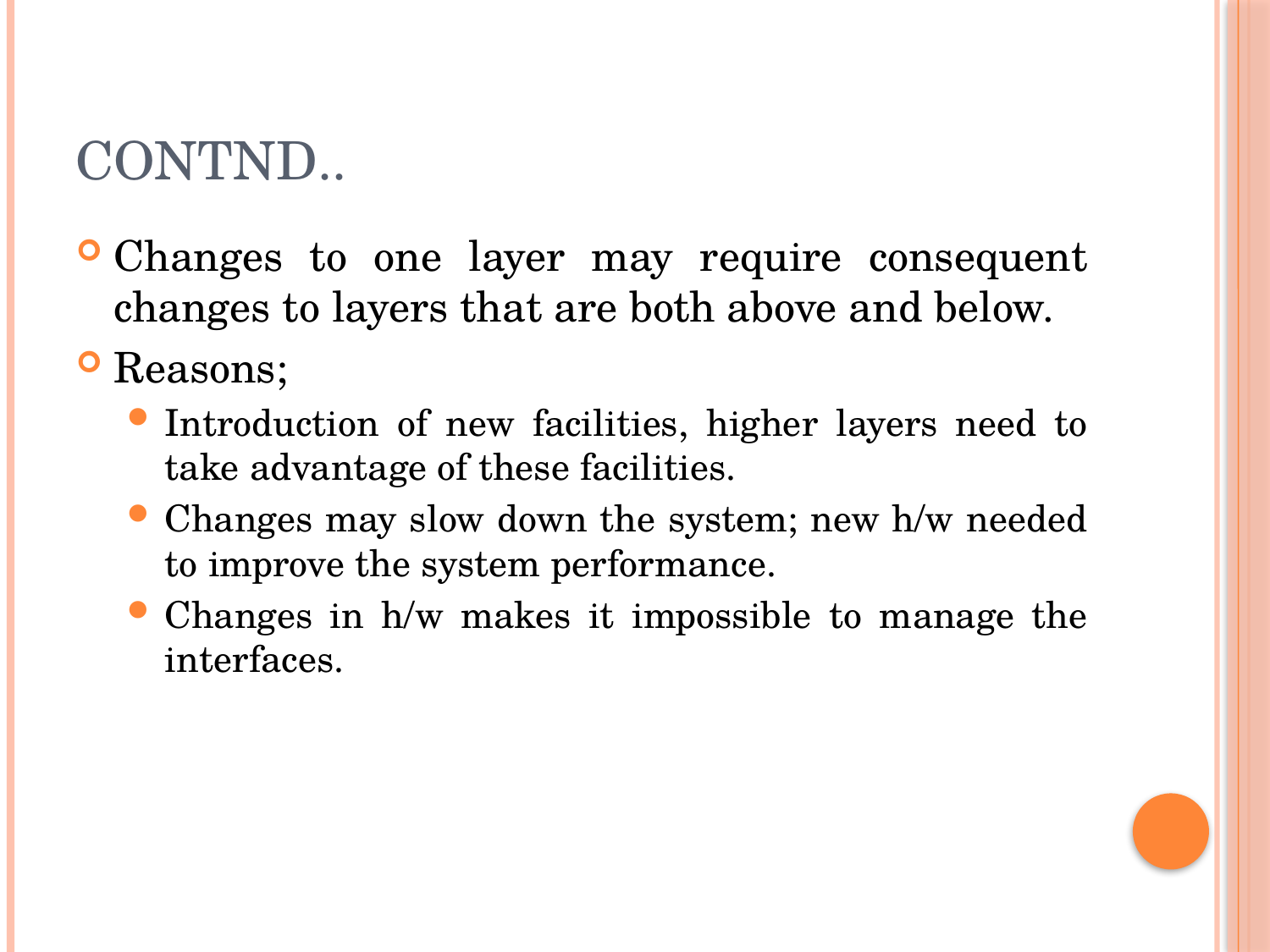

# Contnd..
Changes to one layer may require consequent changes to layers that are both above and below.
Reasons;
Introduction of new facilities, higher layers need to take advantage of these facilities.
Changes may slow down the system; new h/w needed to improve the system performance.
Changes in h/w makes it impossible to manage the interfaces.